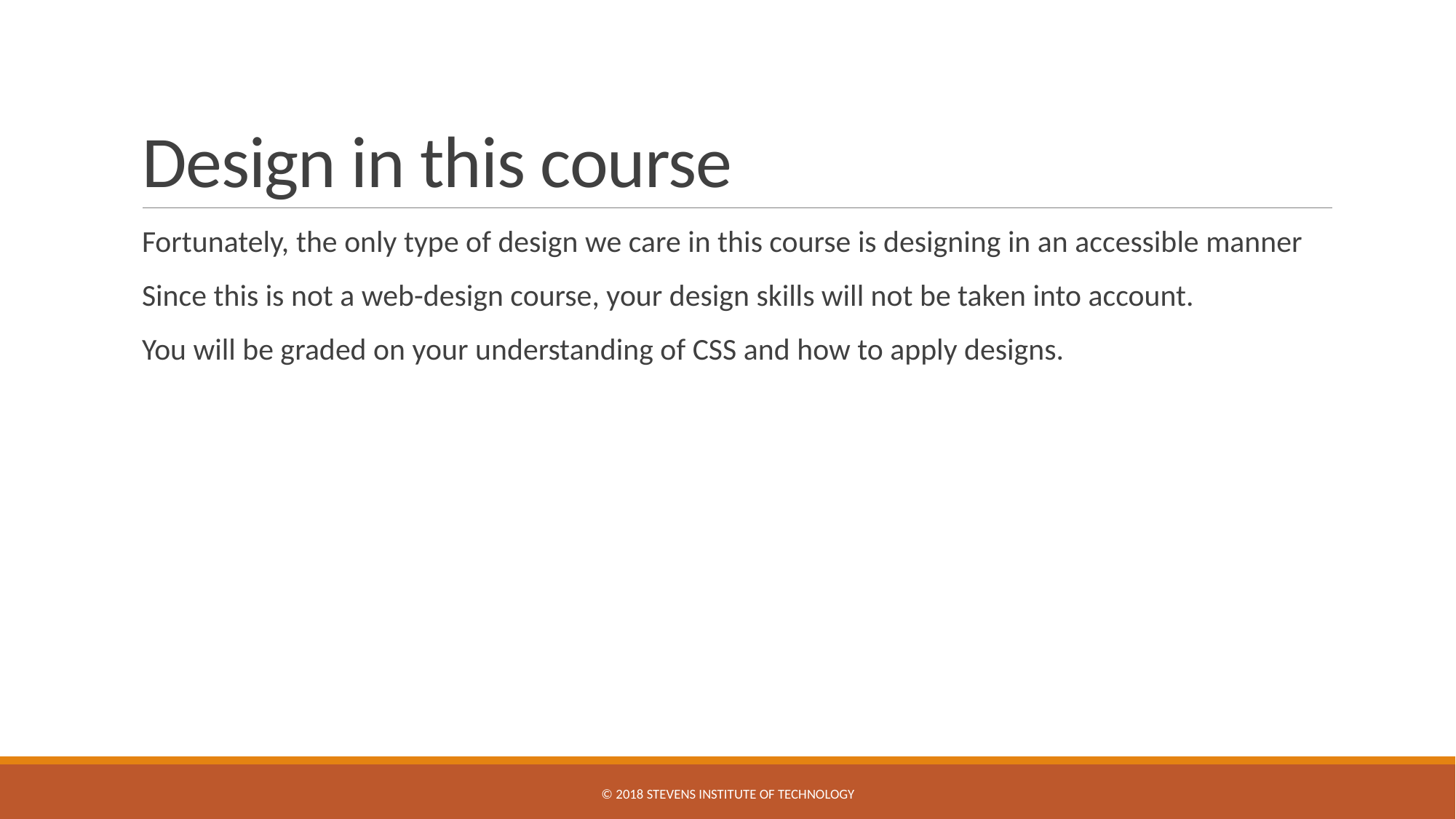

# Design in this course
Fortunately, the only type of design we care in this course is designing in an accessible manner
Since this is not a web-design course, your design skills will not be taken into account.
You will be graded on your understanding of CSS and how to apply designs.
© 2018 STEVENS INSTITUTE OF TECHNOLOGY